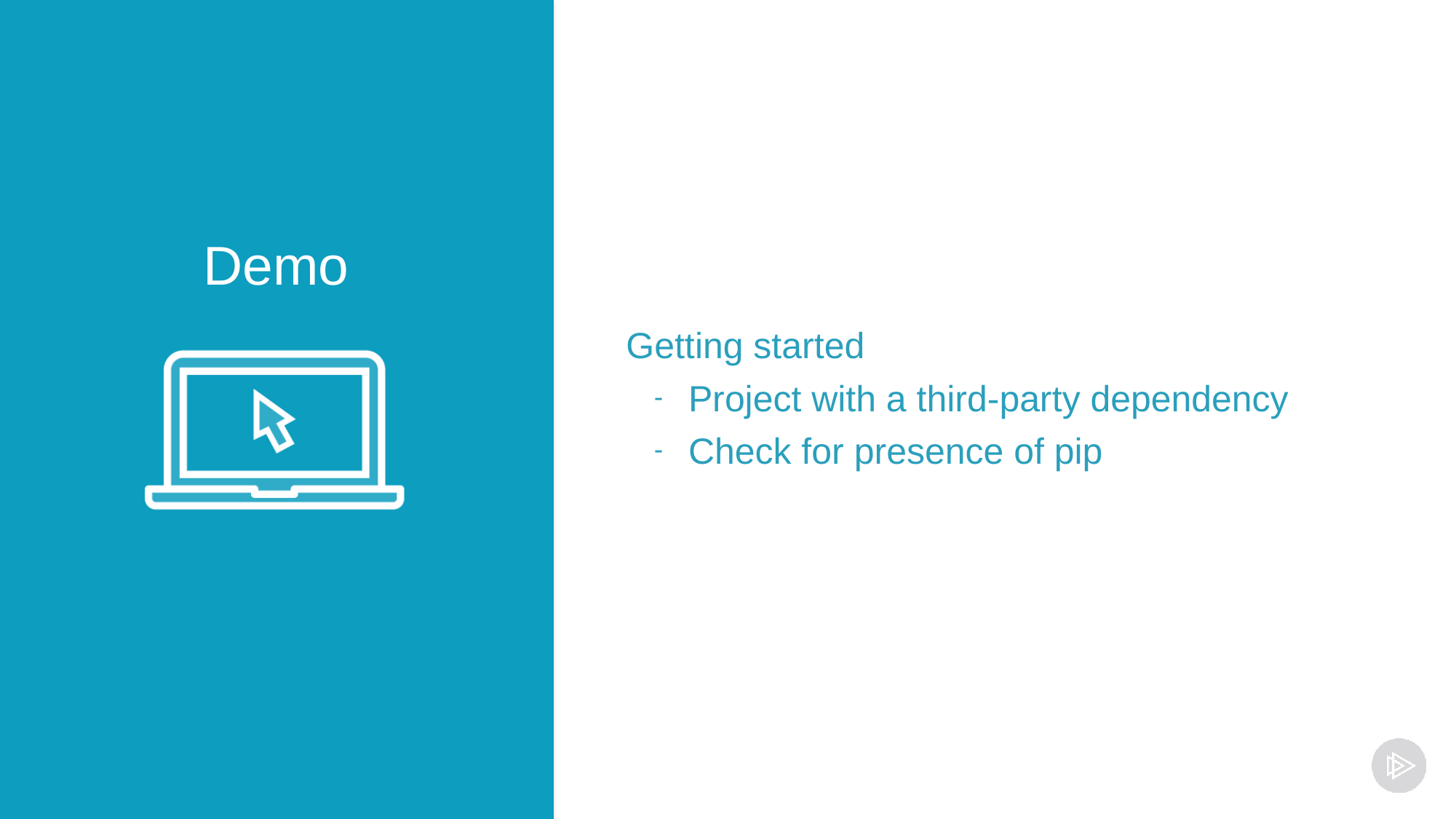

Getting started
Project with a third-party dependency
Check for presence of pip